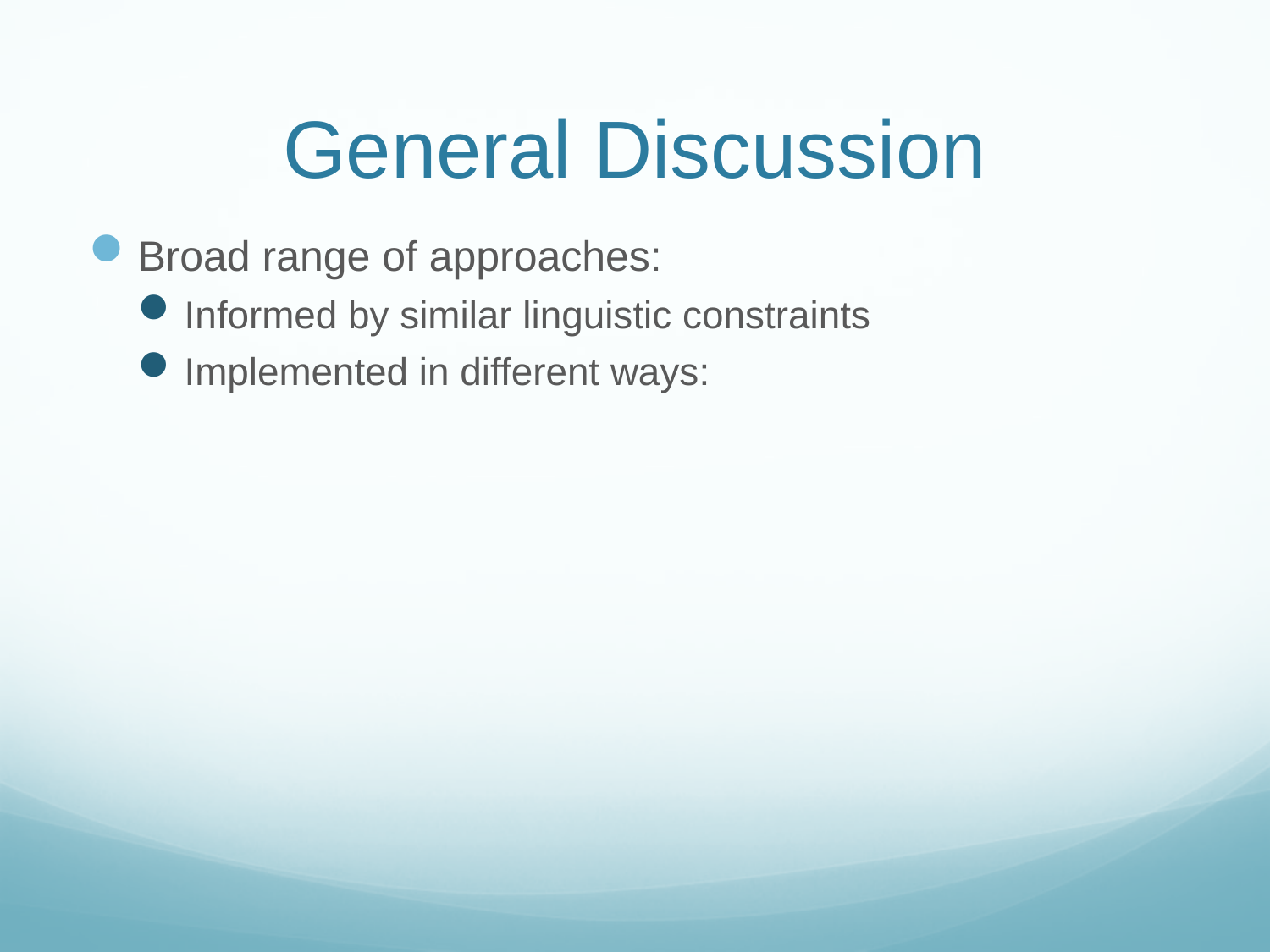

# General Discussion
Broad range of approaches:
Informed by similar linguistic constraints
Implemented in different ways: